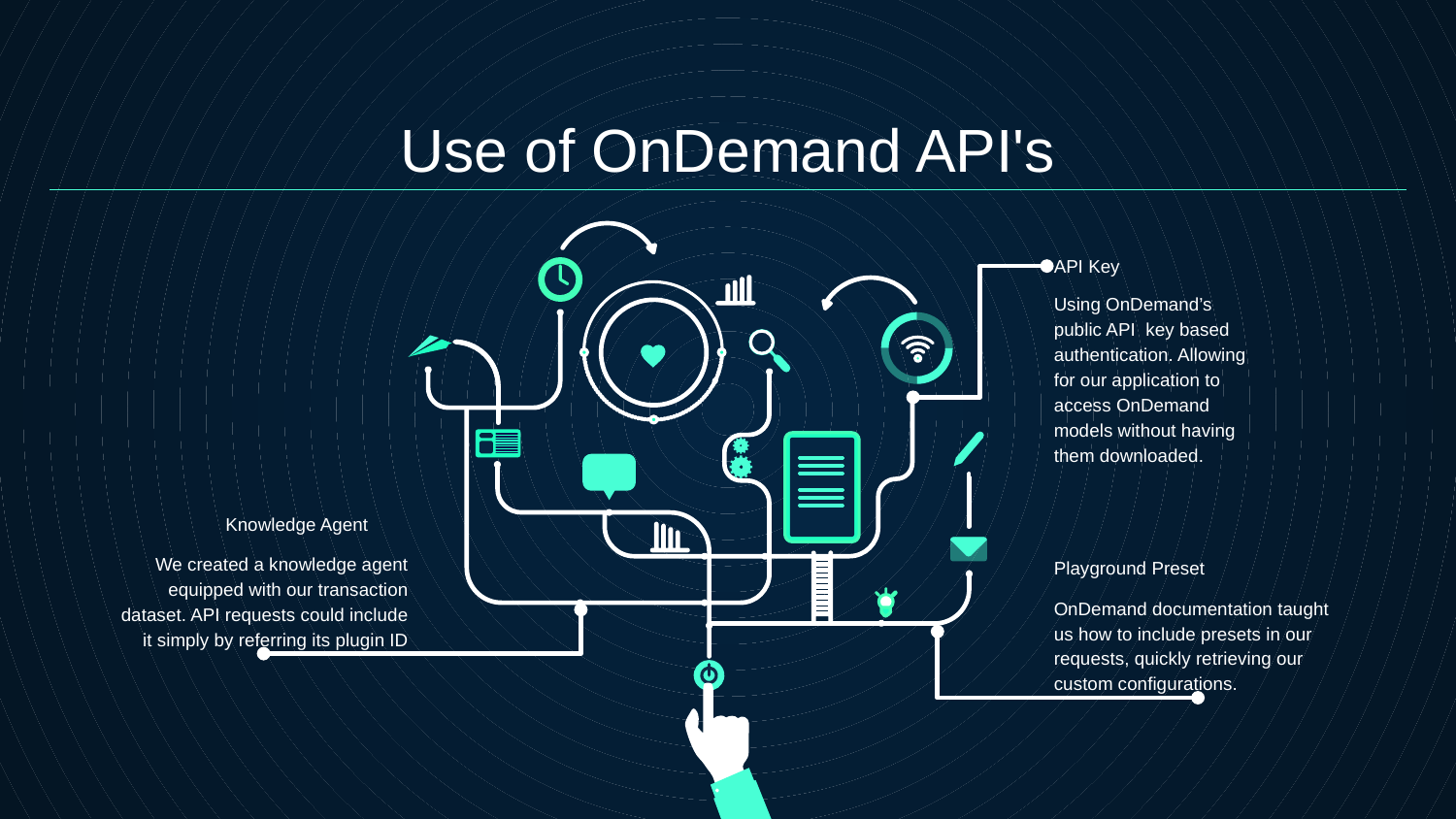

# Use of OnDemand API's

API Key

Using OnDemand’s public API  key based authentication. Allowing for our application to access OnDemand models without having them downloaded.

Knowledge Agent

We created a knowledge agent equipped with our transaction dataset. API requests could include it simply by referring its plugin ID

Playground Preset

OnDemand documentation taught us how to include presets in our requests, quickly retrieving our custom configurations.